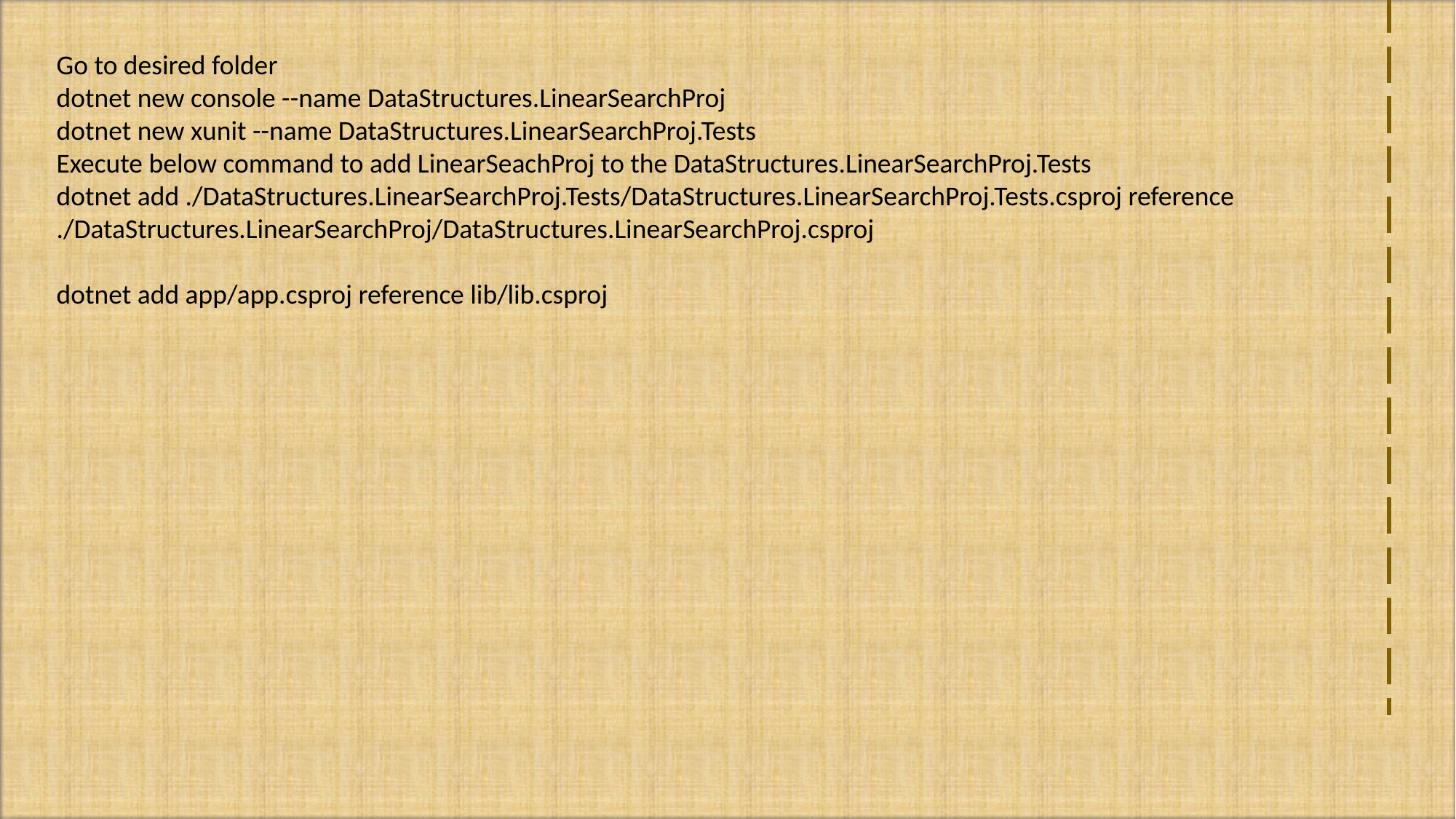

Go to desired folder
dotnet new console --name DataStructures.LinearSearchProj
dotnet new xunit --name DataStructures.LinearSearchProj.Tests
Execute below command to add LinearSeachProj to the DataStructures.LinearSearchProj.Tests
dotnet add ./DataStructures.LinearSearchProj.Tests/DataStructures.LinearSearchProj.Tests.csproj reference ./DataStructures.LinearSearchProj/DataStructures.LinearSearchProj.csproj

dotnet add app/app.csproj reference lib/lib.csproj